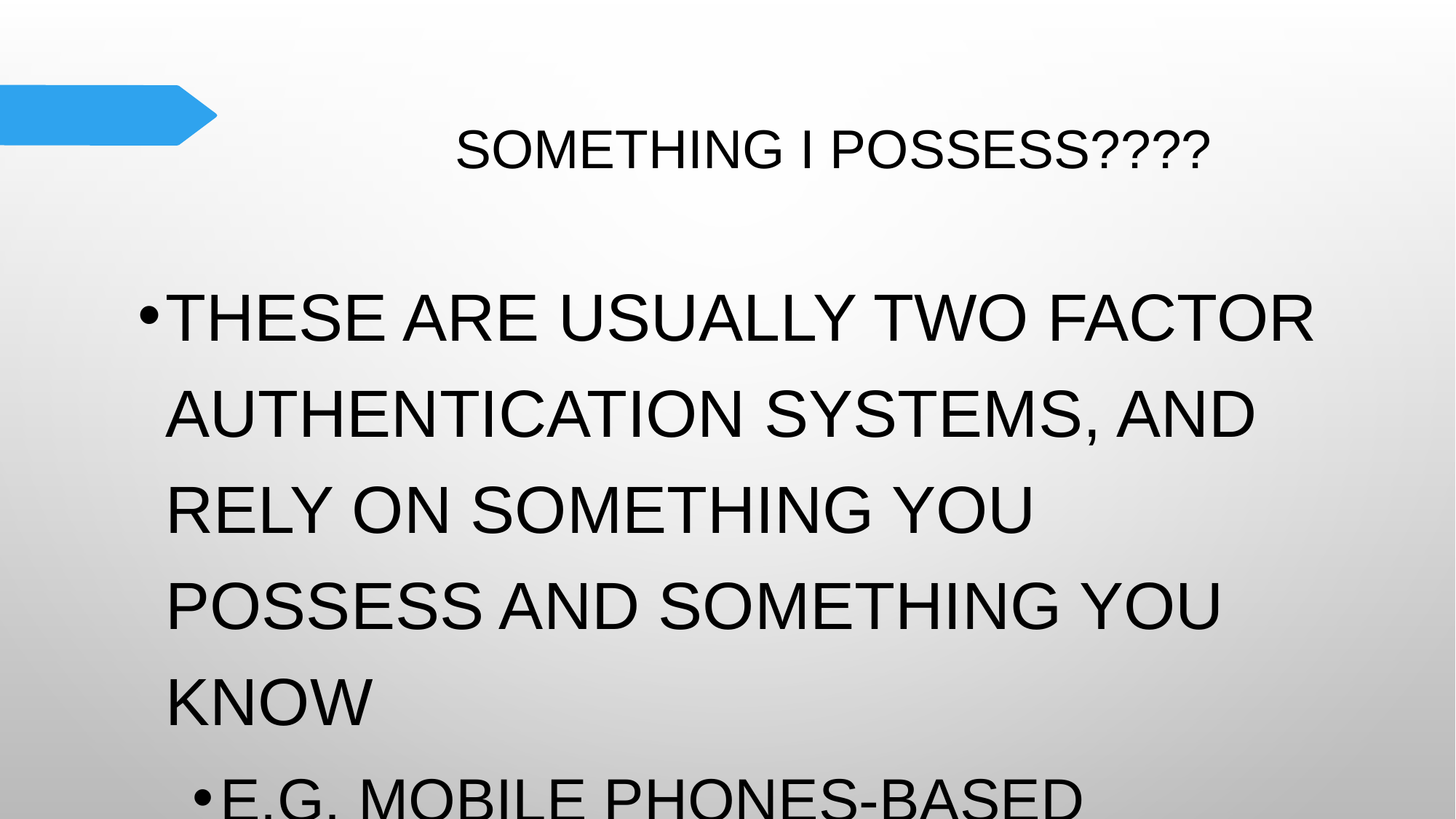

# SOMETHing I possess????
These are usually two factor authentication systems, and rely on something you possess and something you know
e.g. mobile phones-based authentication